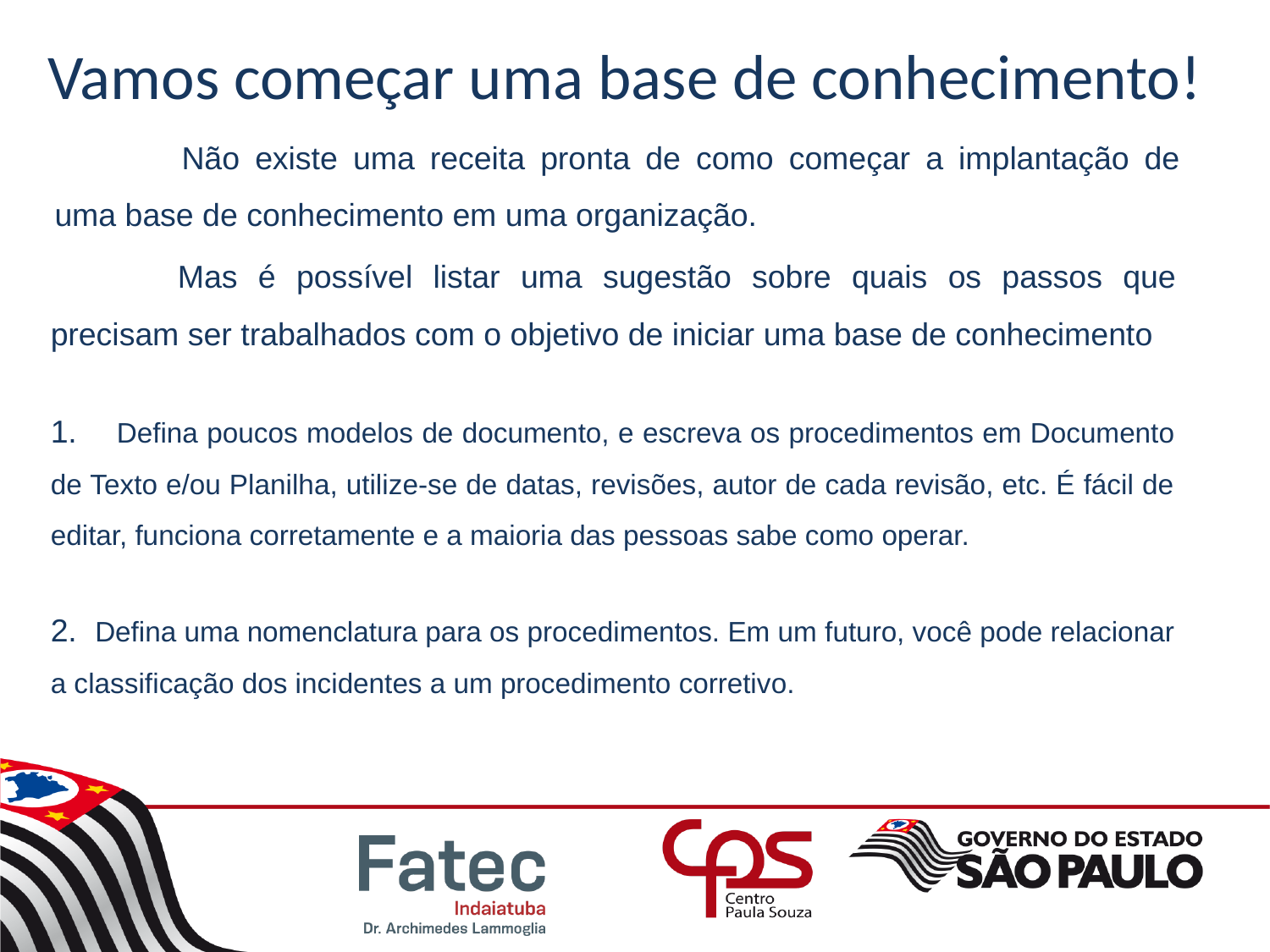

# Vamos começar uma base de conhecimento!
	Não existe uma receita pronta de como começar a implantação de uma base de conhecimento em uma organização.
	Mas é possível listar uma sugestão sobre quais os passos que precisam ser trabalhados com o objetivo de iniciar uma base de conhecimento
1.    Defina poucos modelos de documento, e escreva os procedimentos em Documento de Texto e/ou Planilha, utilize-se de datas, revisões, autor de cada revisão, etc. É fácil de editar, funciona corretamente e a maioria das pessoas sabe como operar.
2.  Defina uma nomenclatura para os procedimentos. Em um futuro, você pode relacionar a classificação dos incidentes a um procedimento corretivo.